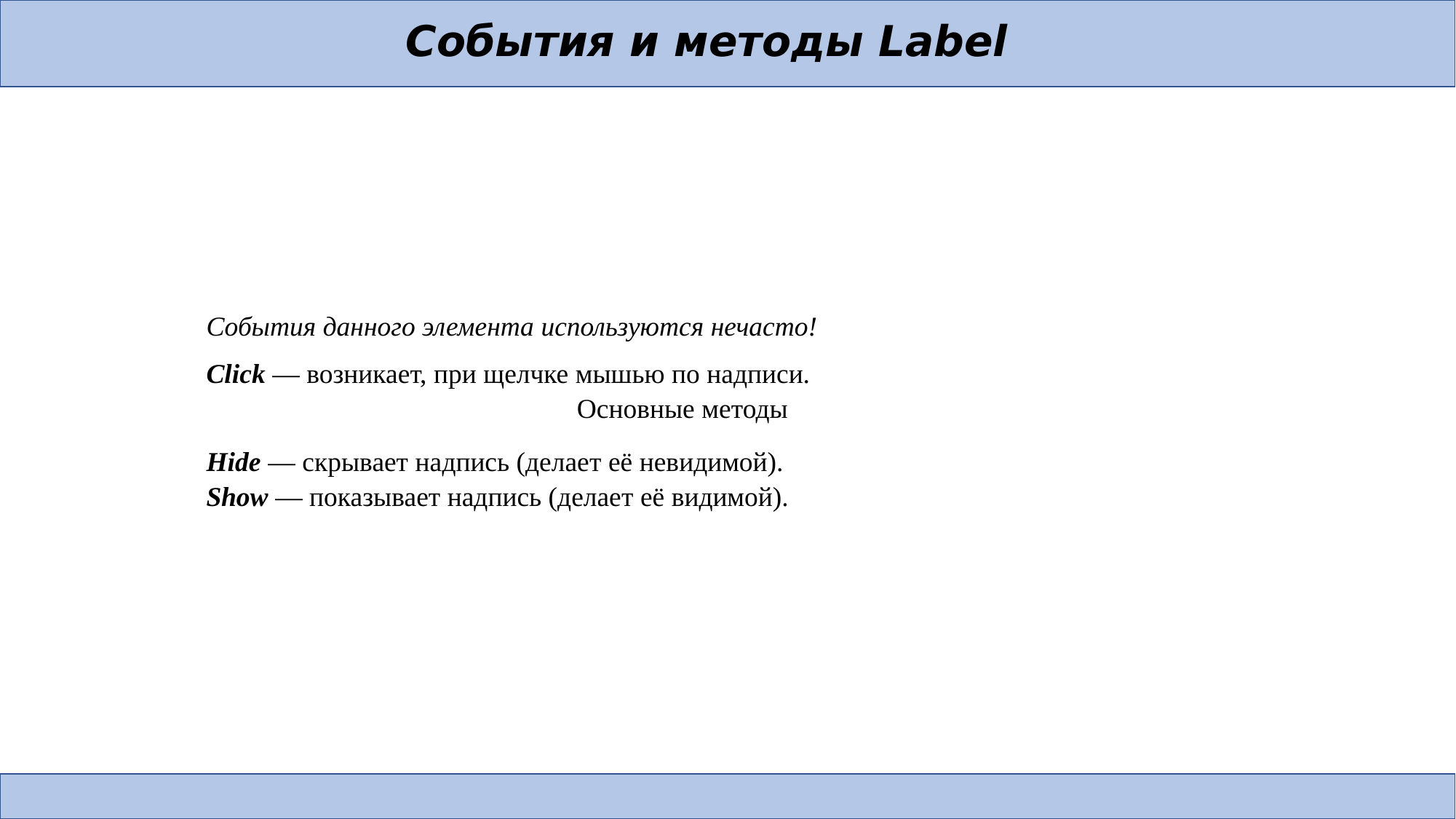

События и методы Label
События данного элемента используются нечасто!
Click — возникает, при щелчке мышью по надписи.
Основные методы
Hide — скрывает надпись (делает её невидимой).
Show — показывает надпись (делает её видимой).